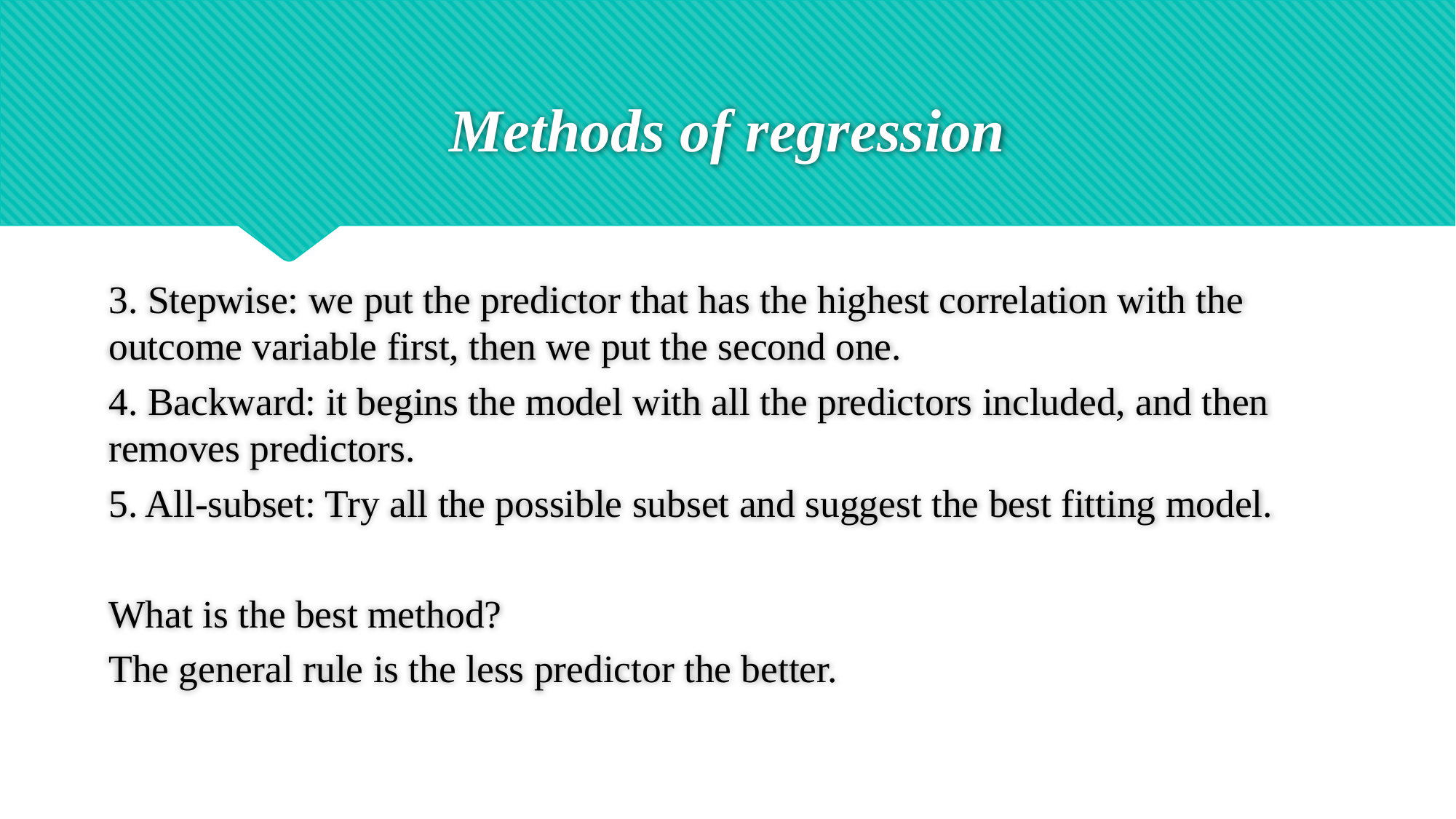

# Methods of regression
3. Stepwise: we put the predictor that has the highest correlation with the outcome variable first, then we put the second one.
4. Backward: it begins the model with all the predictors included, and then removes predictors.
5. All-subset: Try all the possible subset and suggest the best fitting model.

What is the best method?
The general rule is the less predictor the better.